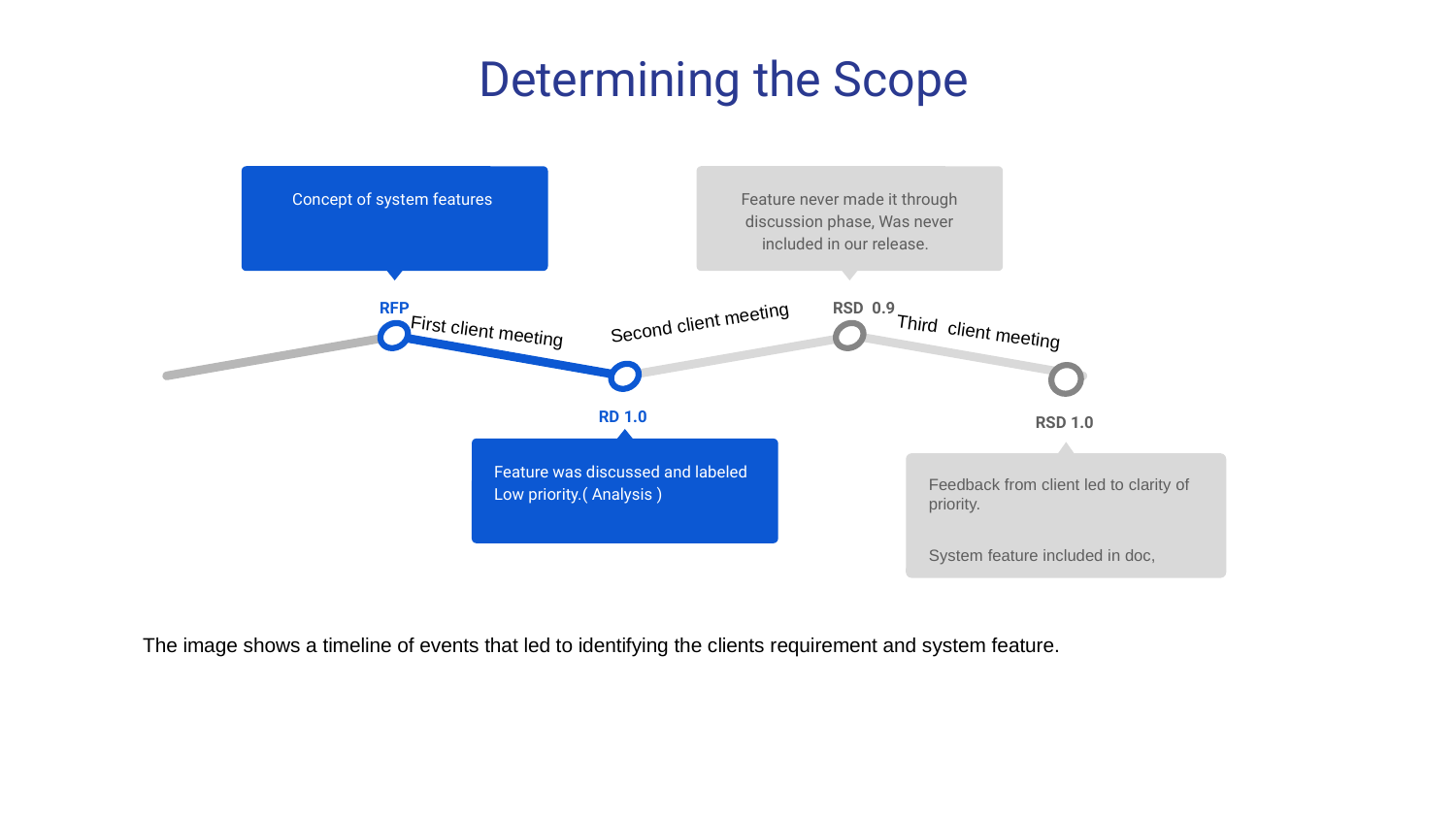

# Determining the Scope

Concept of system features

RFP

Feature never made it through discussion phase, Was never included in our release.

RSD  0.9

Second client meeting
Third  client meeting
First client meeting

RD 1.0

Feature was discussed and labeled Low priority.( Analysis )

RSD 1.0

Feedback from client led to clarity of priority.
System feature included in doc,

The image shows a timeline of events that led to identifying the clients requirement and system feature.